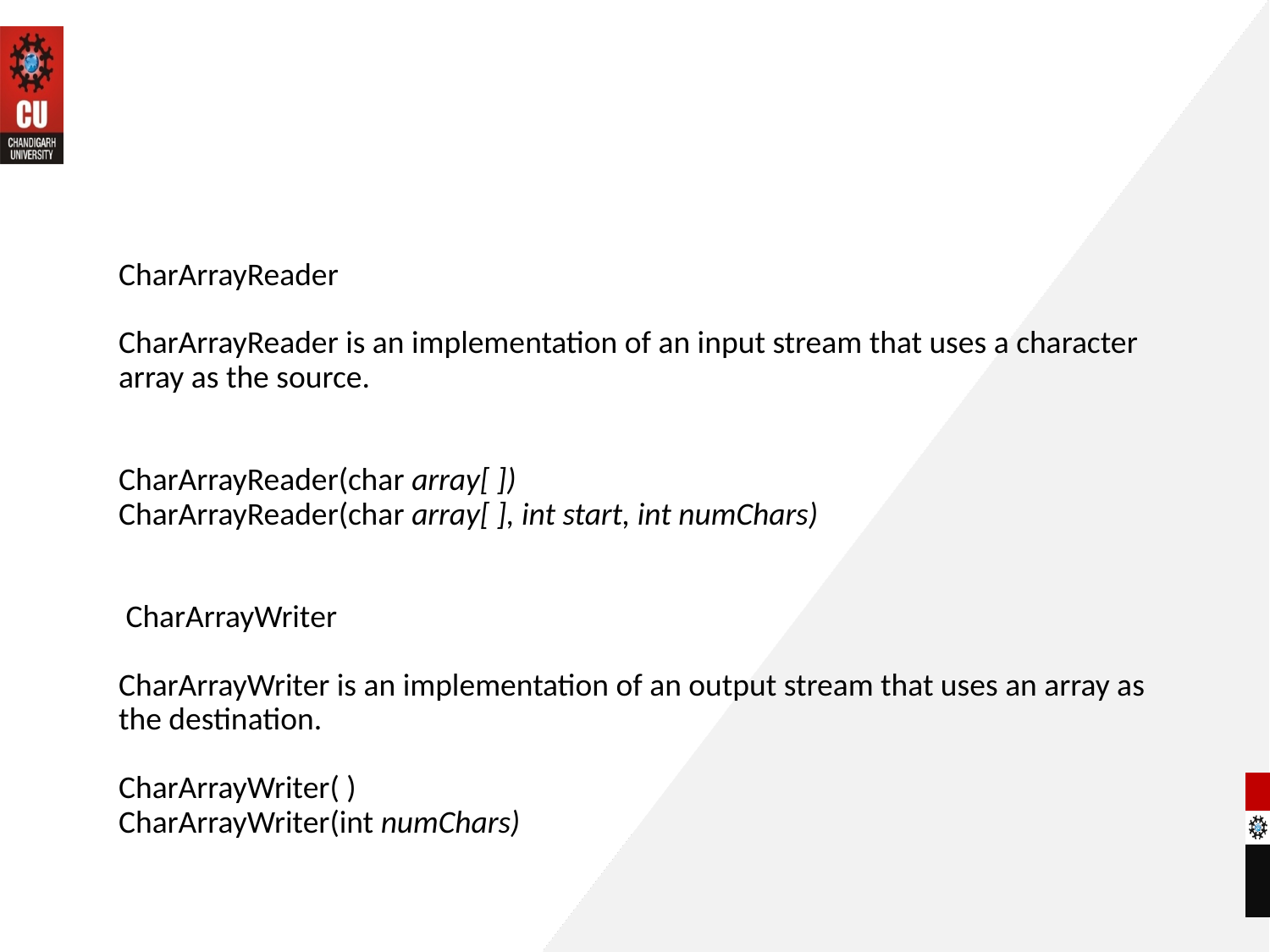

# CharArrayReader CharArrayReader is an implementation of an input stream that uses a character array as the source. CharArrayReader(char array[ ]) CharArrayReader(char array[ ], int start, int numChars) CharArrayWriter CharArrayWriter is an implementation of an output stream that uses an array as the destination. CharArrayWriter( ) CharArrayWriter(int numChars)